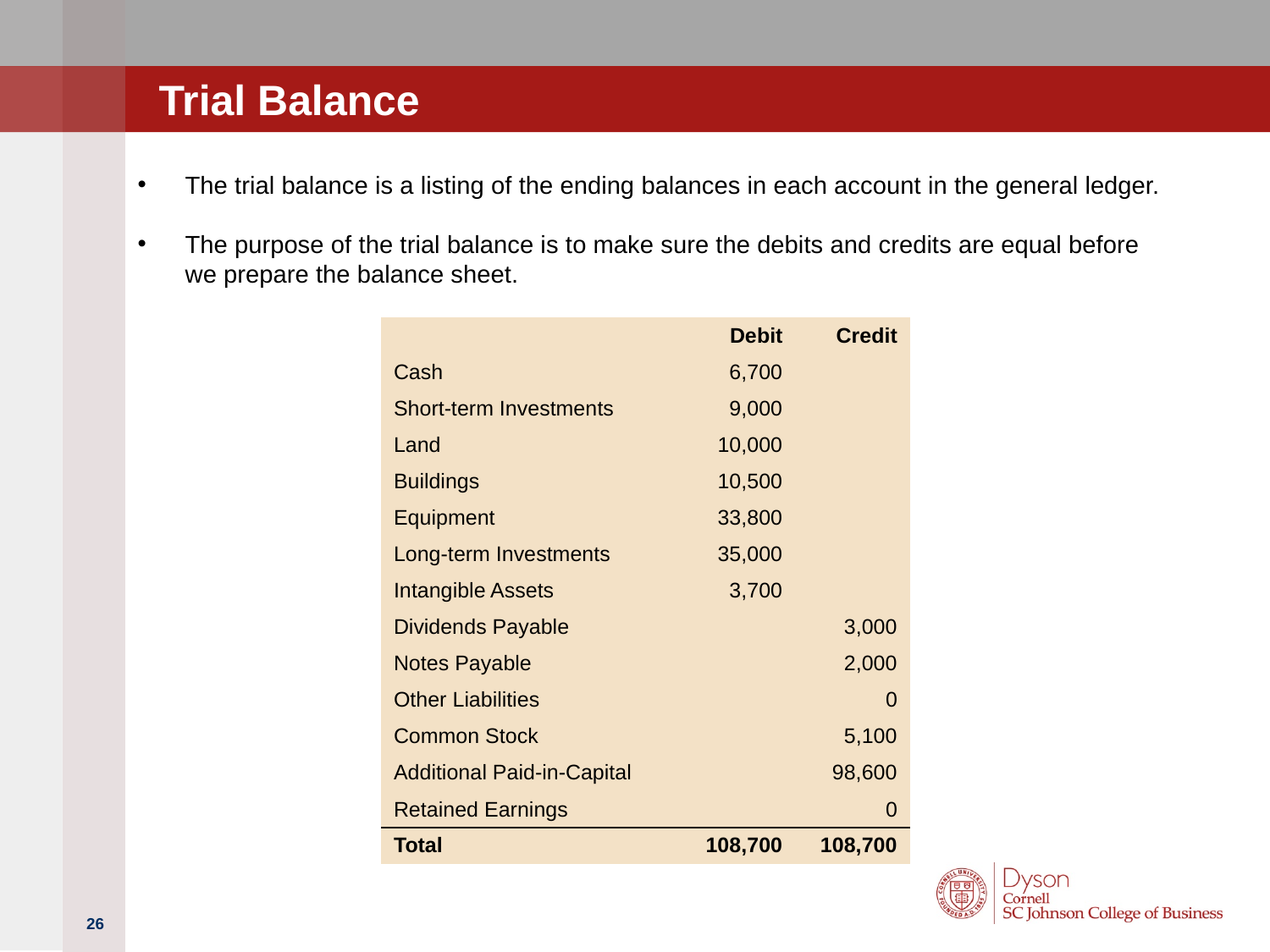

# Trial Balance
The trial balance is a listing of the ending balances in each account in the general ledger.

The purpose of the trial balance is to make sure the debits and credits are equal before we prepare the balance sheet.

|  | Debit | Credit |
| --- | --- | --- |
| Cash | 6,700 |  |
| Short-term Investments | 9,000 |  |
| Land | 10,000 |  |
| Buildings | 10,500 |  |
| Equipment | 33,800 |  |
| Long-term Investments | 35,000 |  |
| Intangible Assets | 3,700 |  |
| Dividends Payable |  | 3,000 |
| Notes Payable |  | 2,000 |
| Other Liabilities |  | 0 |
| Common Stock |  | 5,100 |
| Additional Paid-in-Capital |  | 98,600 |
| Retained Earnings |  | 0 |
| Total | 108,700 | 108,700 |
26